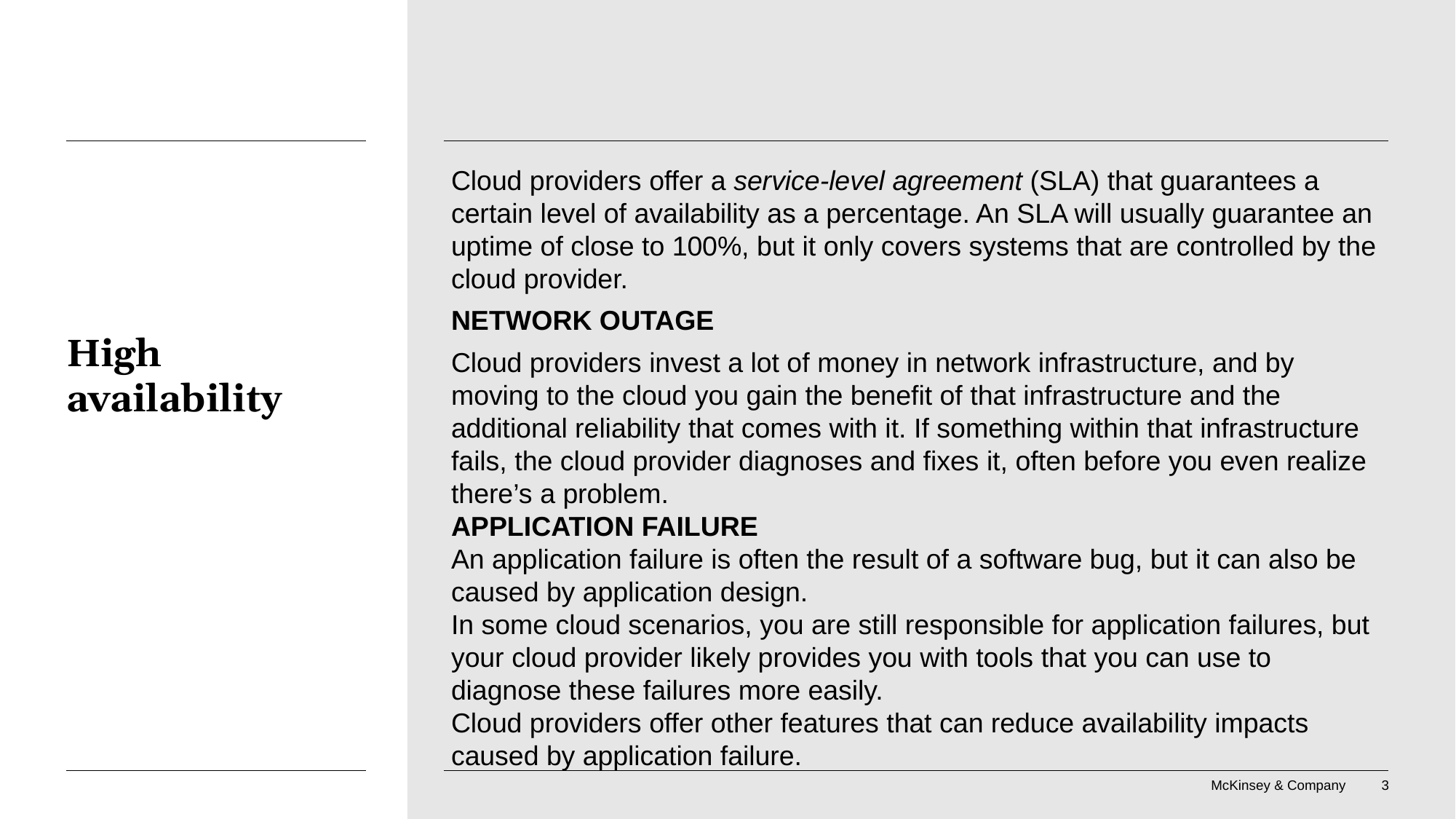

Cloud providers offer a service-level agreement (SLA) that guarantees a certain level of availability as a percentage. An SLA will usually guarantee an uptime of close to 100%, but it only covers systems that are controlled by the cloud provider.
Network outage
Cloud providers invest a lot of money in network infrastructure, and by moving to the cloud you gain the benefit of that infrastructure and the additional reliability that comes with it. If something within that infrastructure fails, the cloud provider diagnoses and fixes it, often before you even realize there’s a problem.
Application failure
An application failure is often the result of a software bug, but it can also be caused by application design.
In some cloud scenarios, you are still responsible for application failures, but your cloud provider likely provides you with tools that you can use to diagnose these failures more easily.
Cloud providers offer other features that can reduce availability impacts caused by application failure.
# High availability